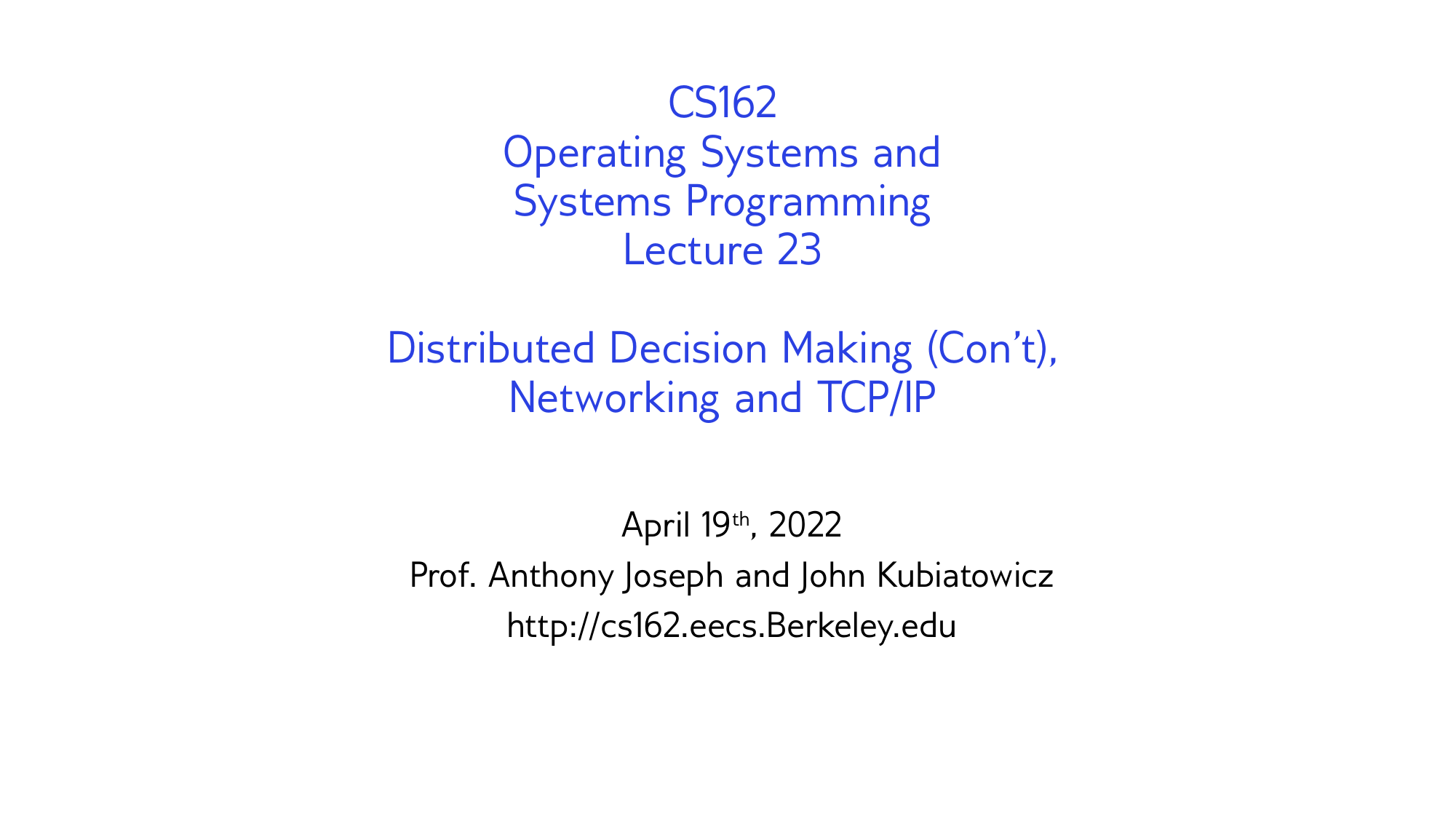

# CS162 Operating Systems and Systems Programming Lecture 23 Distributed Decision Making (Con’t), Networking and TCP/IP
April 19th, 2022
Prof. Anthony Joseph and John Kubiatowicz
http://cs162.eecs.Berkeley.edu